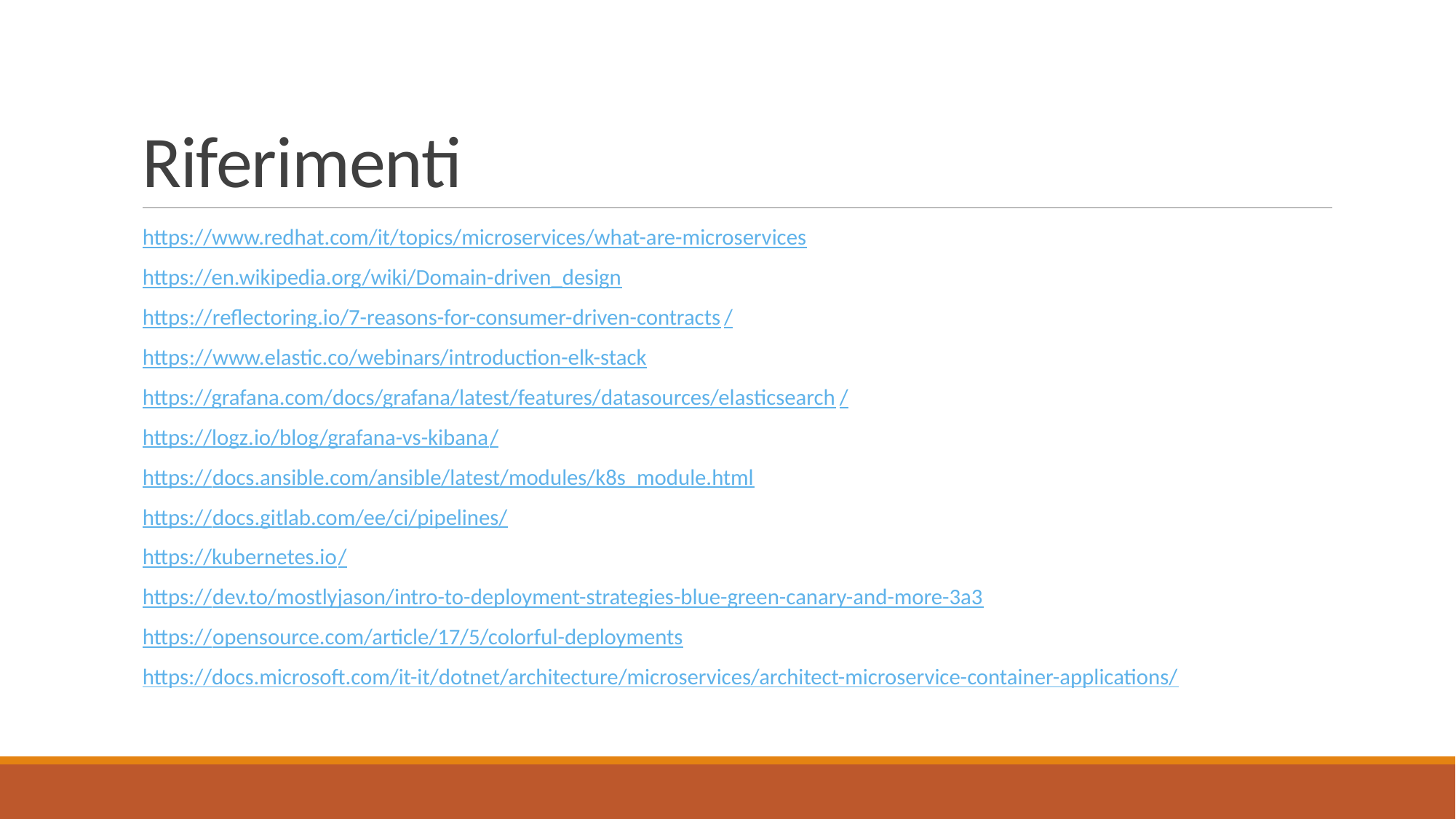

# Riferimenti
https://www.redhat.com/it/topics/microservices/what-are-microservices
https://en.wikipedia.org/wiki/Domain-driven_design
https://reflectoring.io/7-reasons-for-consumer-driven-contracts/
https://www.elastic.co/webinars/introduction-elk-stack
https://grafana.com/docs/grafana/latest/features/datasources/elasticsearch/
https://logz.io/blog/grafana-vs-kibana/
https://docs.ansible.com/ansible/latest/modules/k8s_module.html
https://docs.gitlab.com/ee/ci/pipelines/
https://kubernetes.io/
https://dev.to/mostlyjason/intro-to-deployment-strategies-blue-green-canary-and-more-3a3
https://opensource.com/article/17/5/colorful-deployments
https://docs.microsoft.com/it-it/dotnet/architecture/microservices/architect-microservice-container-applications/